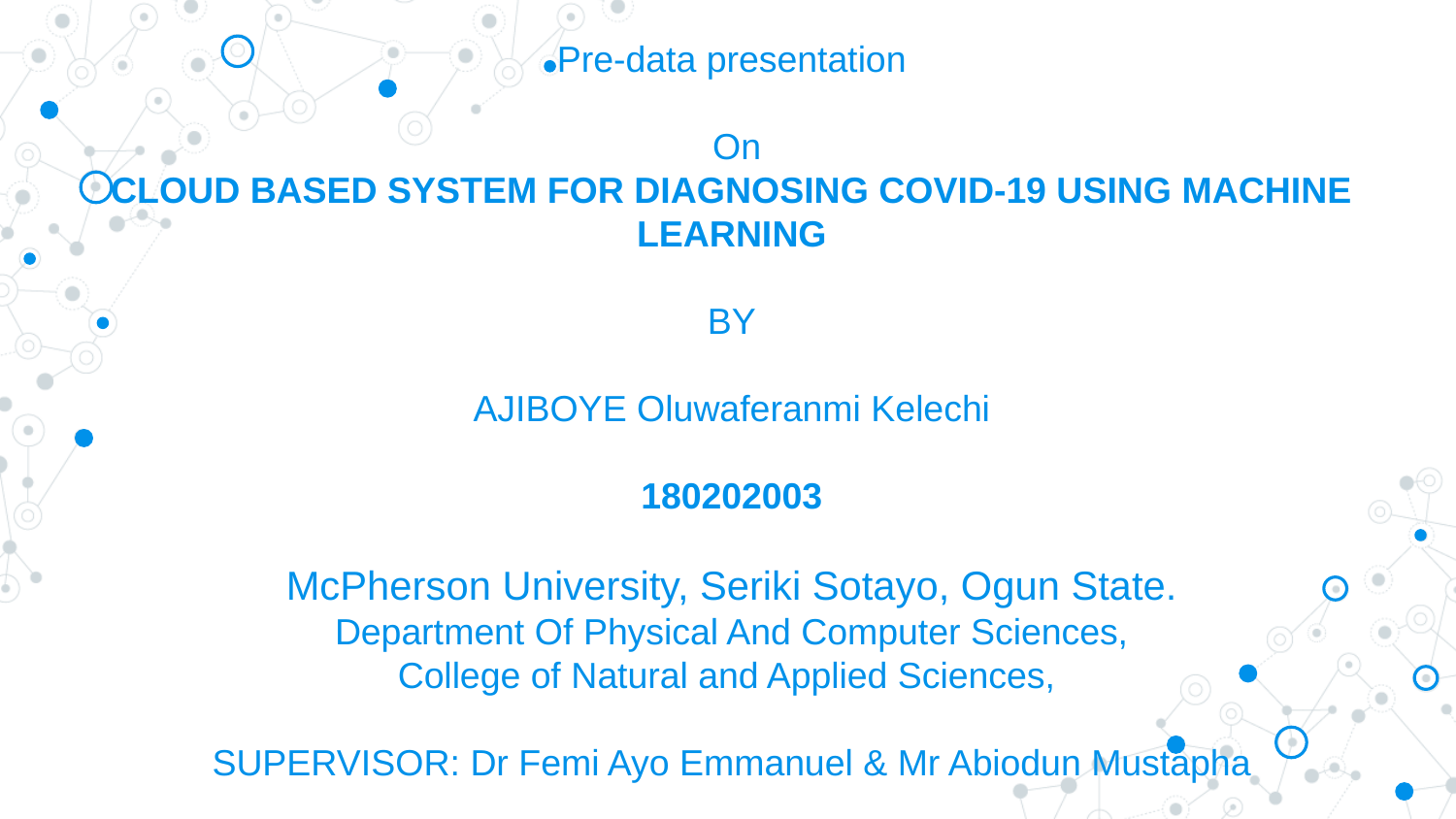

# Pre-data presentation On CLOUD BASED SYSTEM FOR DIAGNOSING COVID-19 USING MACHINE LEARNING BY AJIBOYE Oluwaferanmi Kelechi 180202003 McPherson University, Seriki Sotayo, Ogun State. Department Of Physical And Computer Sciences, College of Natural and Applied Sciences, SUPERVISOR: Dr Femi Ayo Emmanuel & Mr Abiodun Mustapha